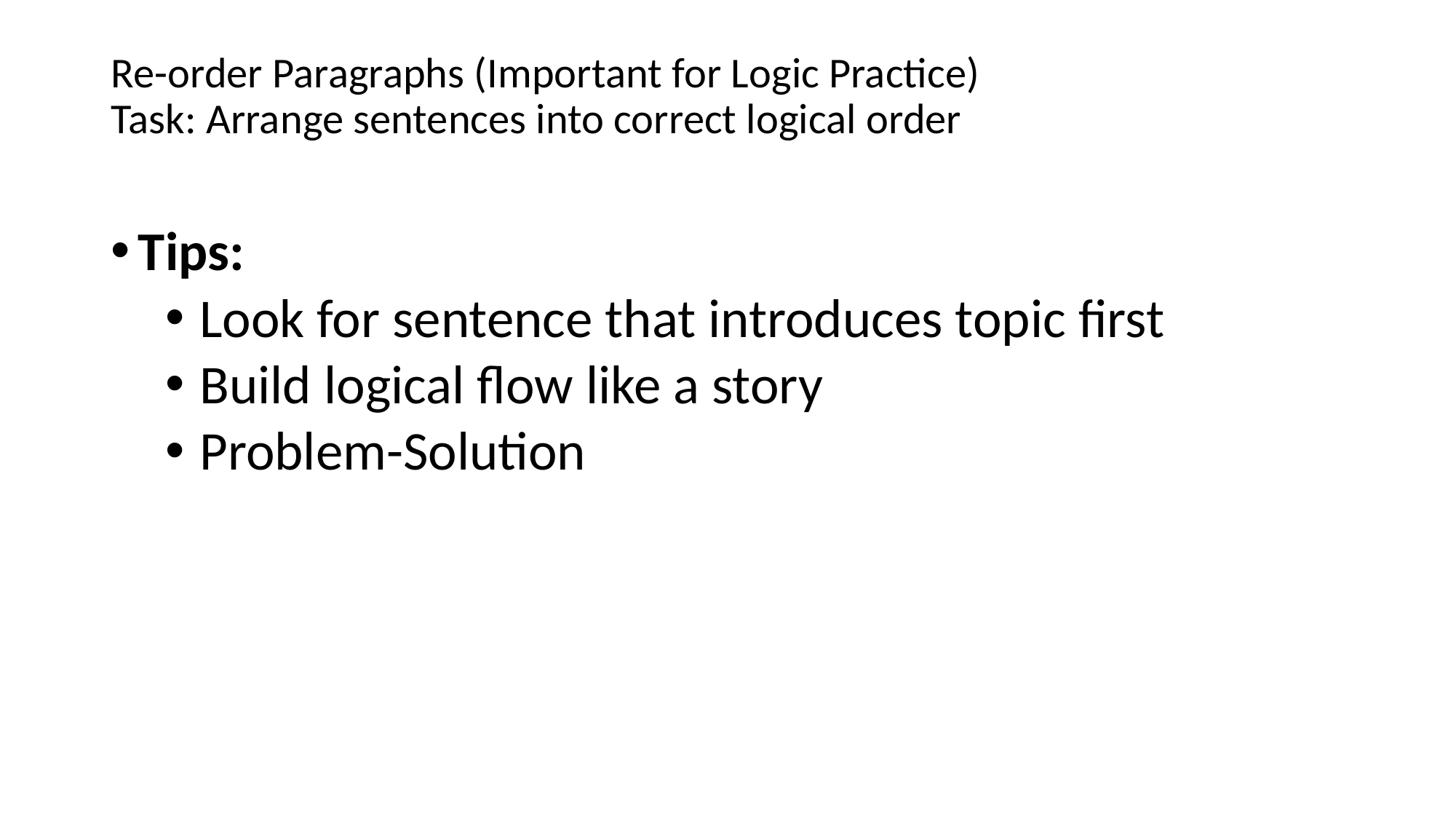

# Re-order Paragraphs (Important for Logic Practice) Task: Arrange sentences into correct logical order
Tips:
Look for sentence that introduces topic first
Build logical flow like a story
Problem-Solution